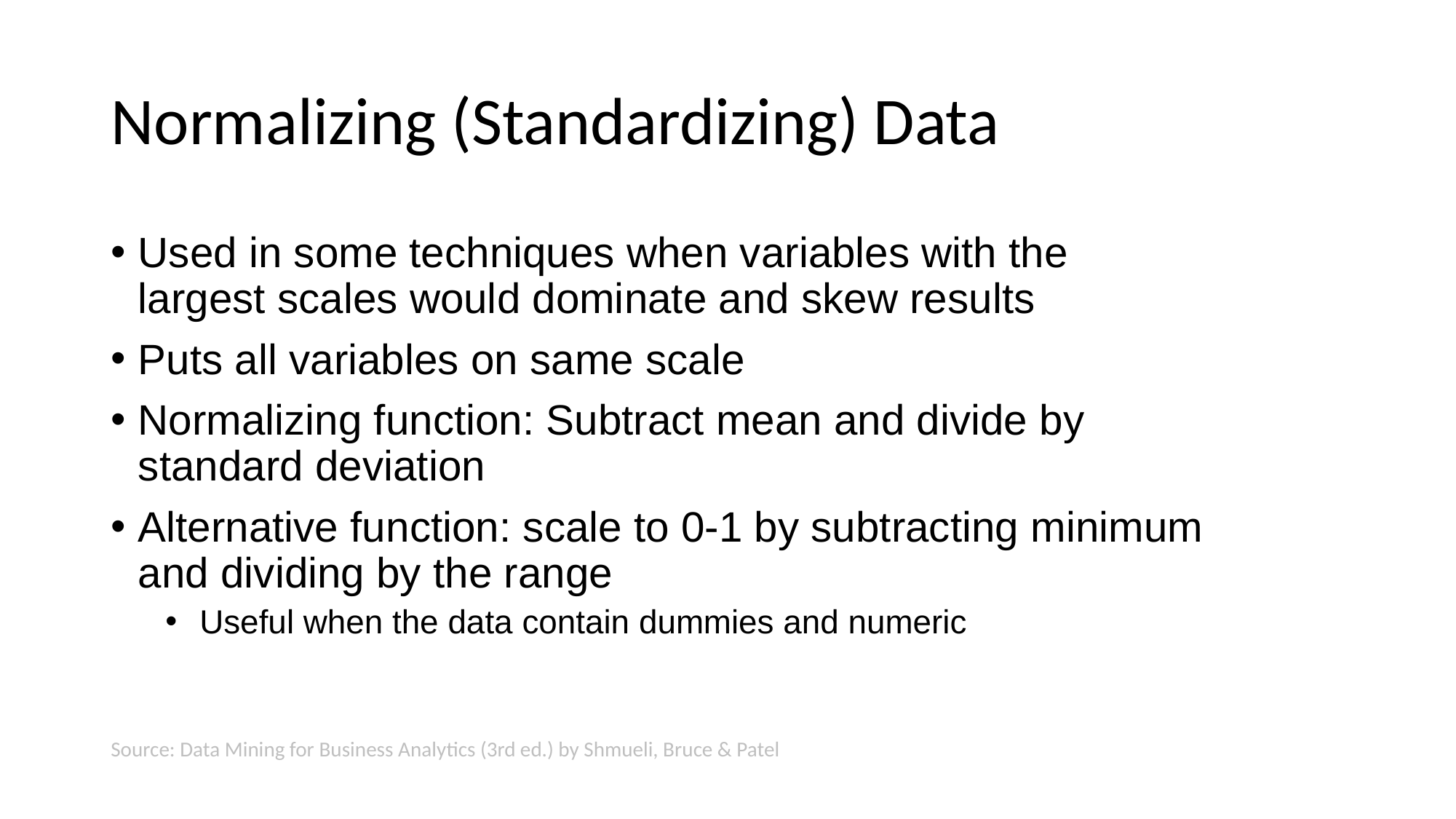

# Normalizing (Standardizing) Data
Used in some techniques when variables with the largest scales would dominate and skew results
Puts all variables on same scale
Normalizing function: Subtract mean and divide by standard deviation
Alternative function: scale to 0-1 by subtracting minimum and dividing by the range
Useful when the data contain dummies and numeric
Source: Data Mining for Business Analytics (3rd ed.) by Shmueli, Bruce & Patel